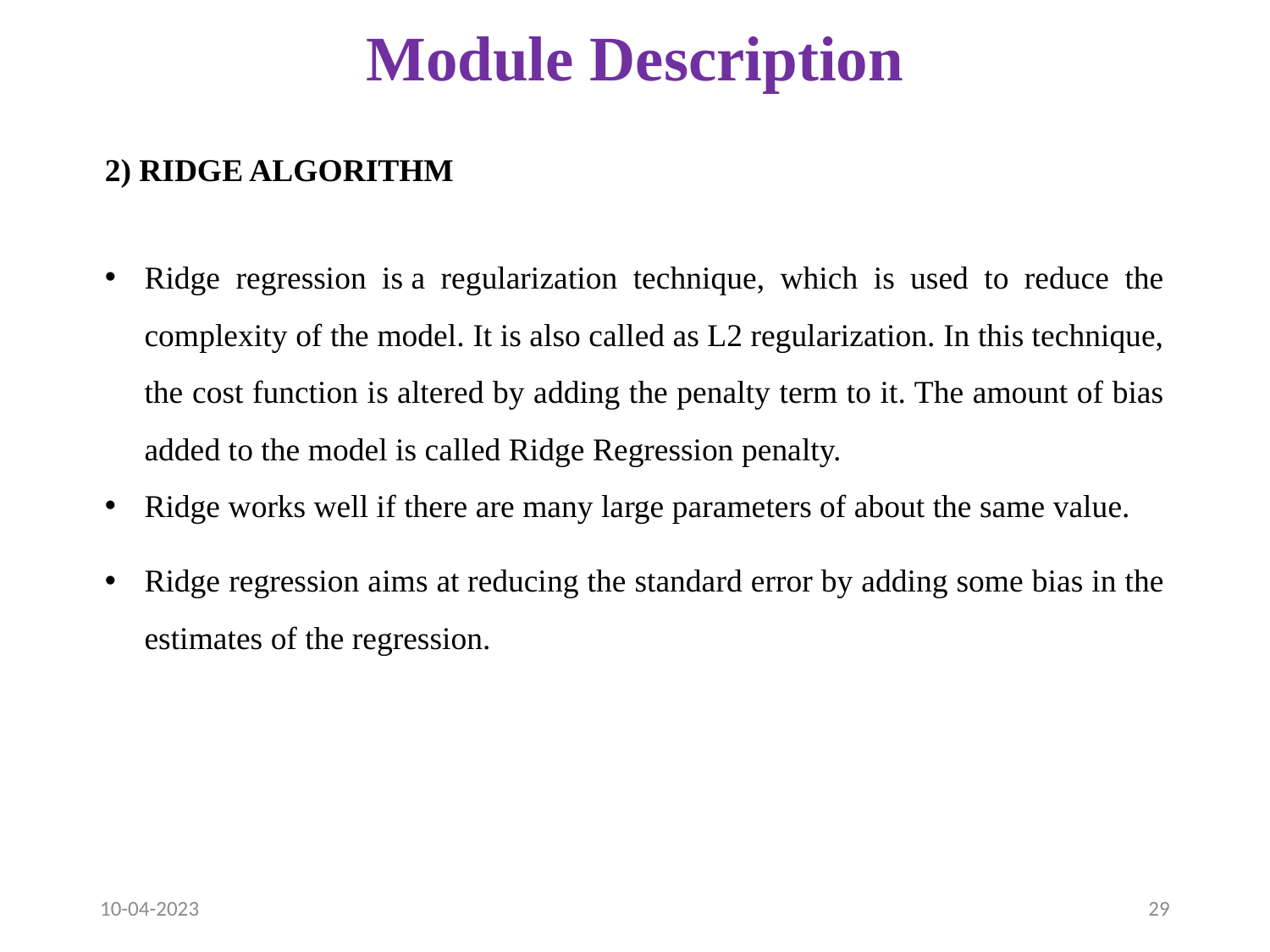

# Module Description
2) RIDGE ALGORITHM

Ridge regression is a regularization technique, which is used to reduce the complexity of the model. It is also called as L2 regularization. In this technique, the cost function is altered by adding the penalty term to it. The amount of bias added to the model is called Ridge Regression penalty.
Ridge works well if there are many large parameters of about the same value.
Ridge regression aims at reducing the standard error by adding some bias in the estimates of the regression.

10-04-2023
29